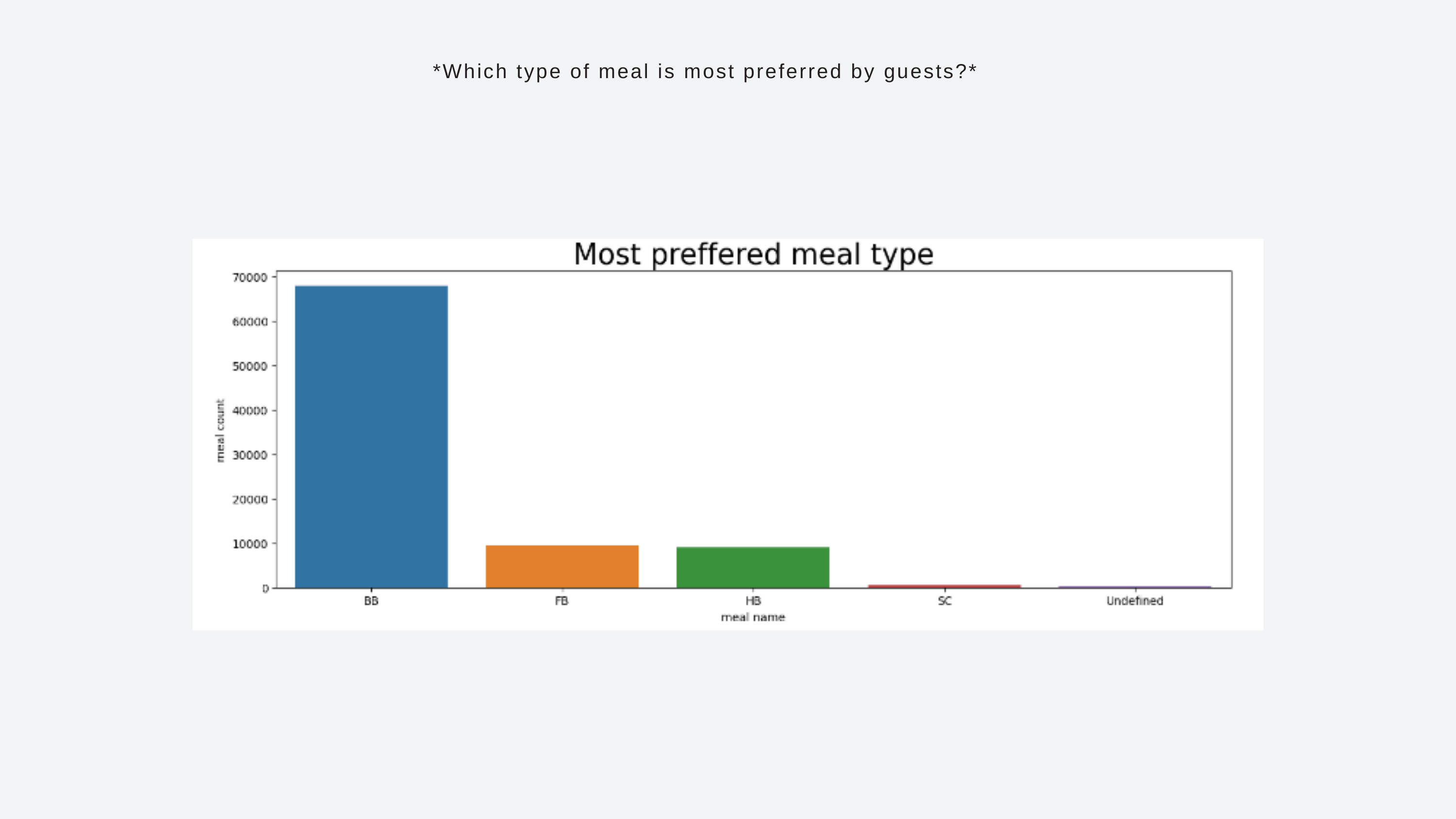

*Which type of meal is most preferred by guests?*